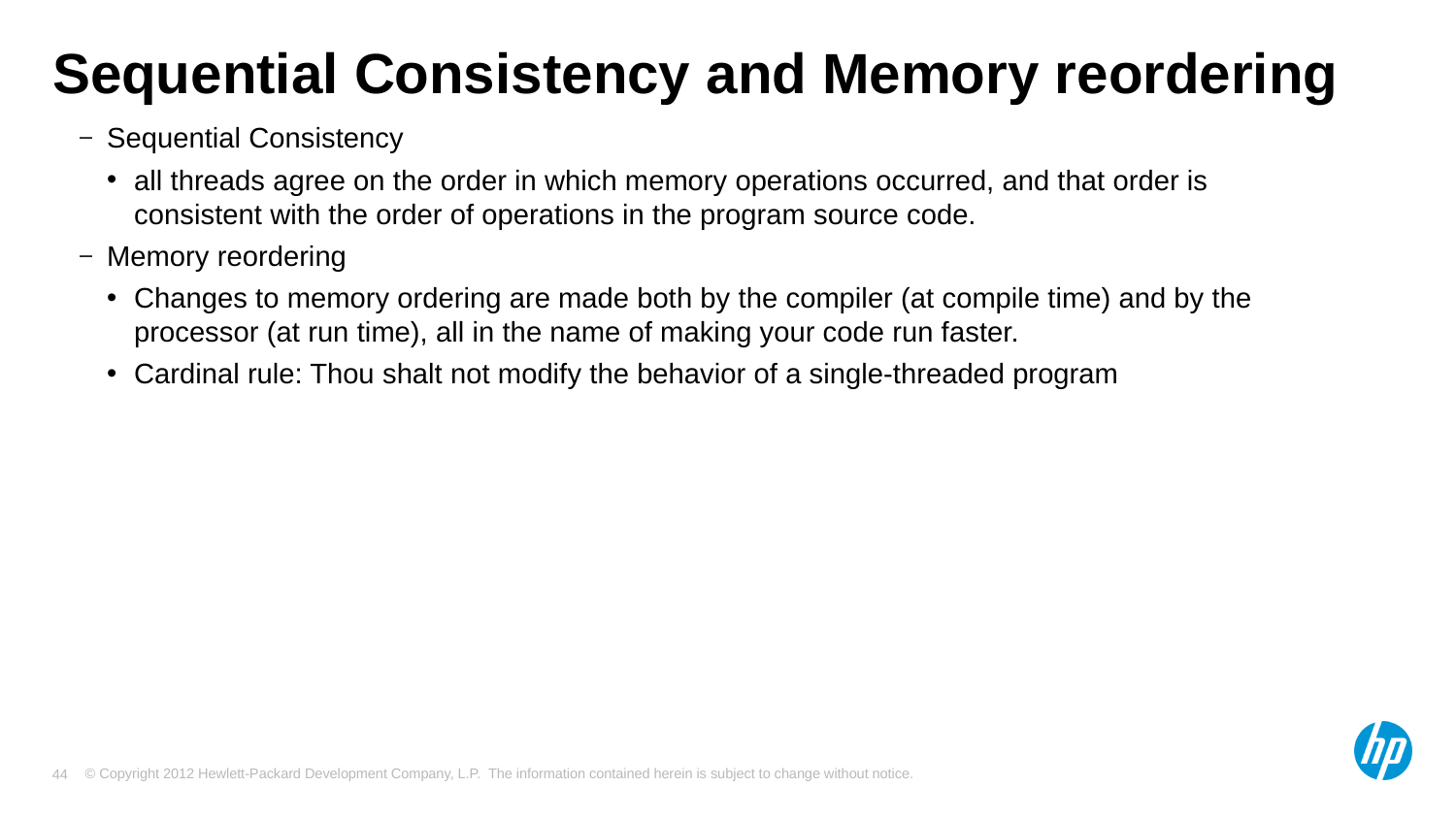

# Sequential Consistency and Memory reordering
Sequential Consistency
all threads agree on the order in which memory operations occurred, and that order is consistent with the order of operations in the program source code.
Memory reordering
Changes to memory ordering are made both by the compiler (at compile time) and by the processor (at run time), all in the name of making your code run faster.
Cardinal rule: Thou shalt not modify the behavior of a single-threaded program